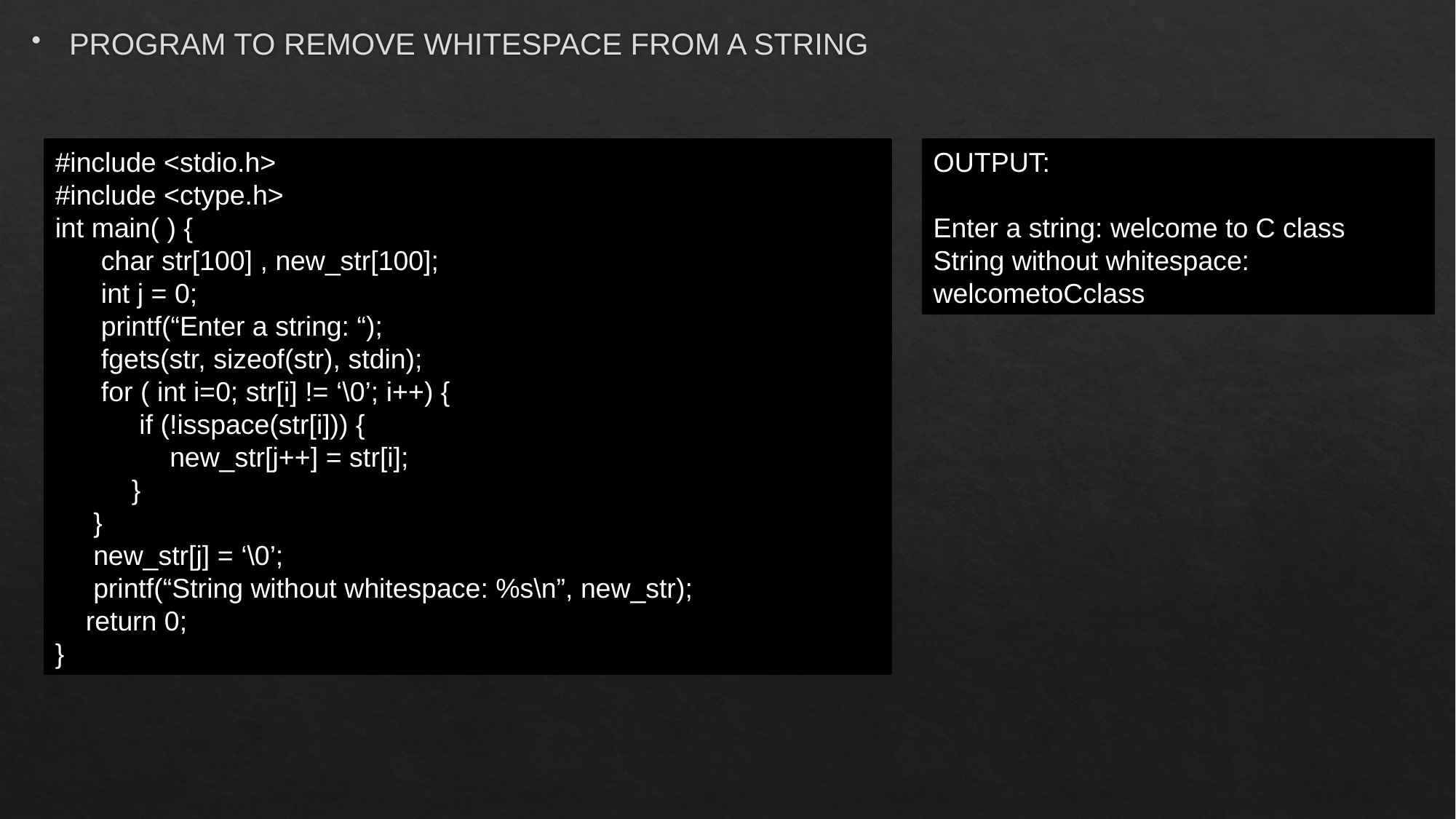

PROGRAM TO REMOVE WHITESPACE FROM A STRING

#include <stdio.h>
#include <ctype.h>
int main( ) {
      char str[100] , new_str[100];
      int j = 0;
      printf(“Enter a string: “);
      fgets(str, sizeof(str), stdin);
      for ( int i=0; str[i] != ‘\0’; i++) {
           if (!isspace(str[i])) {
               new_str[j++] = str[i];
          }
     }
     new_str[j] = ‘\0’;
     printf(“String without whitespace: %s\n”, new_str);
    return 0;
}
OUTPUT:

Enter a string: welcome to C class
String without whitespace: welcometoCclass